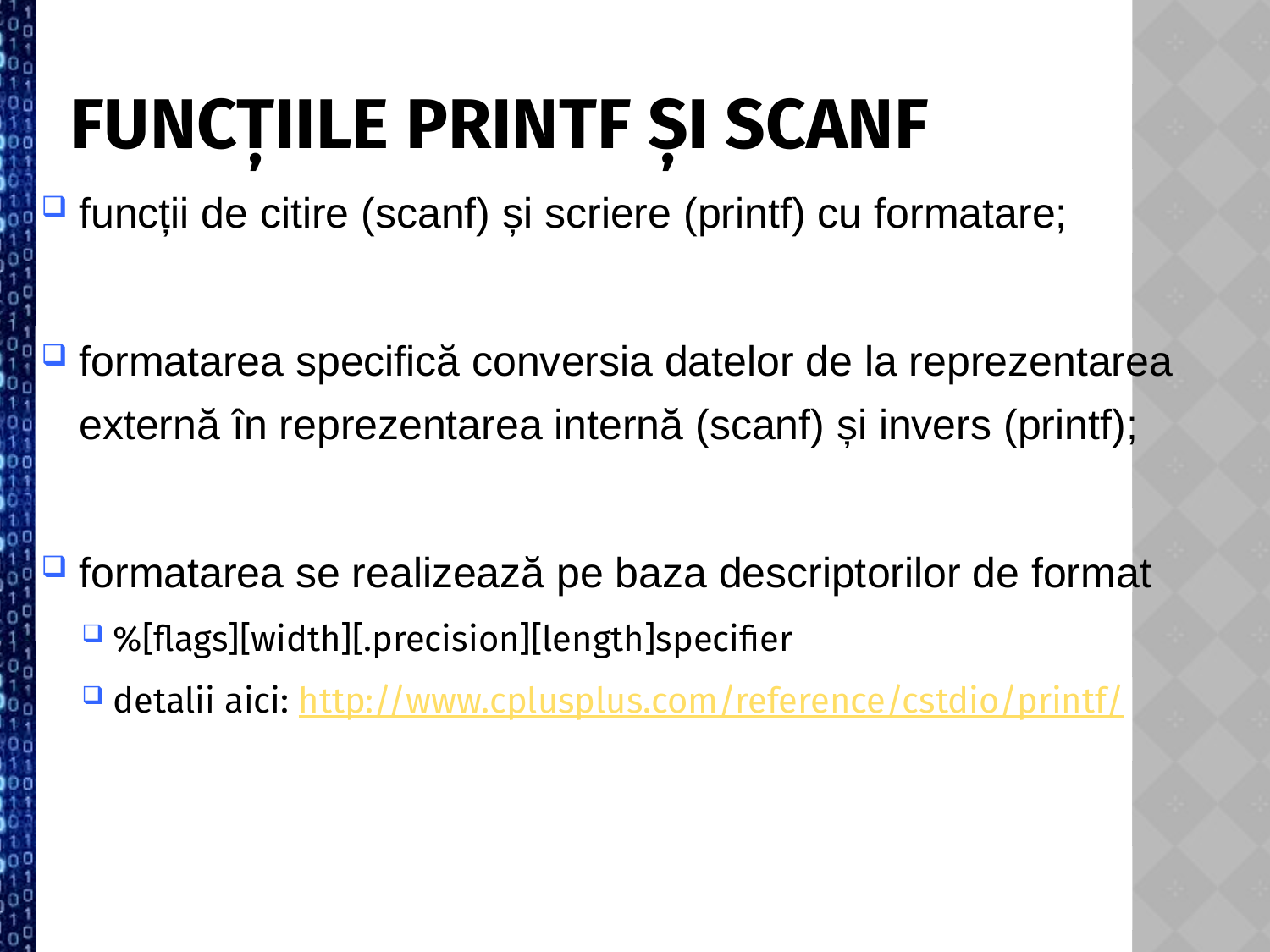

Funcțiile printf și scanf
funcții de citire (scanf) și scriere (printf) cu formatare;

formatarea specifică conversia datelor de la reprezentarea externă în reprezentarea internă (scanf) și invers (printf);

formatarea se realizează pe baza descriptorilor de format
%[flags][width][.precision][length]specifier
detalii aici: http://www.cplusplus.com/reference/cstdio/printf/